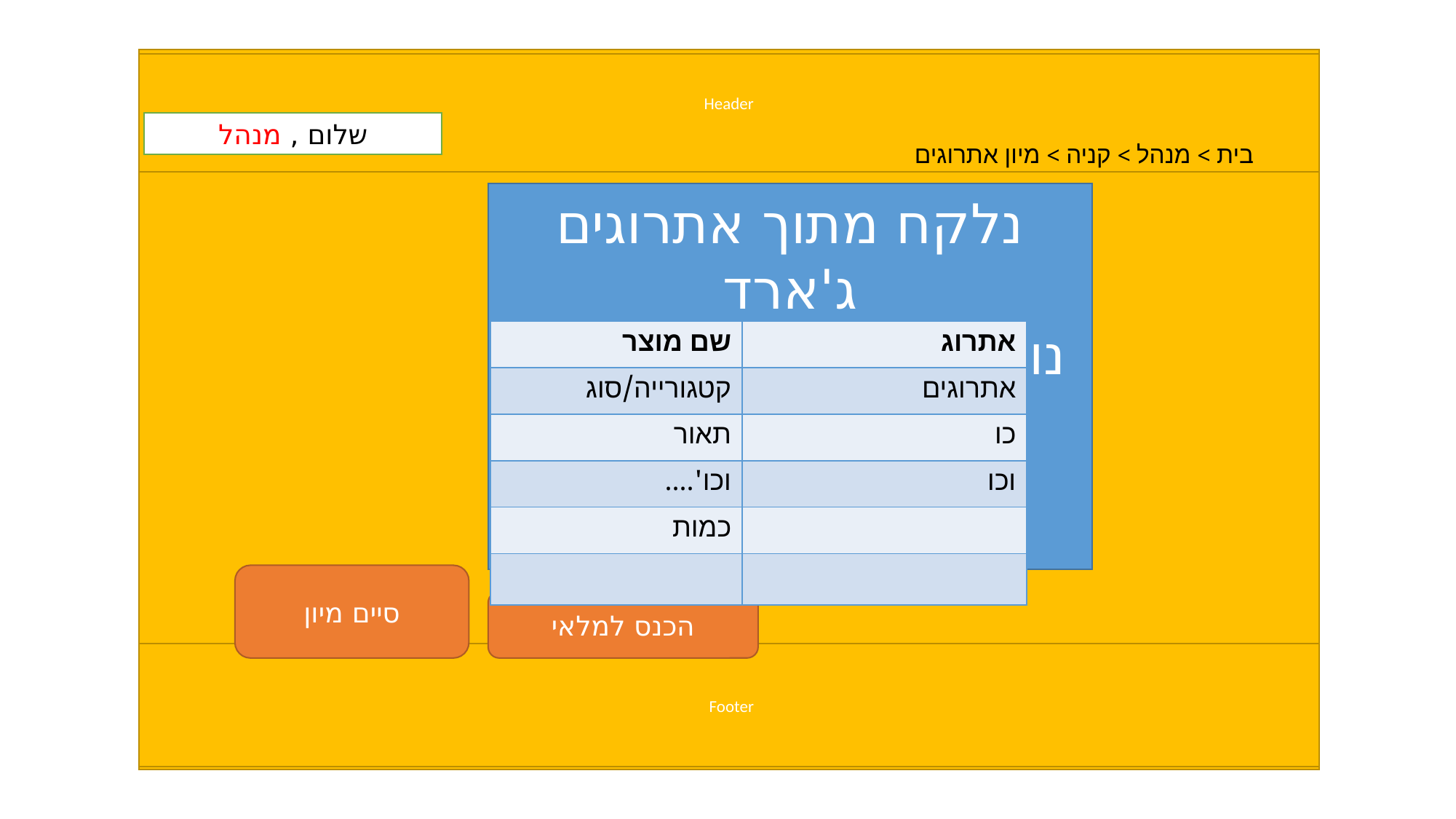

Header

שלום , מנהל
בית > מנהל > קניה > מיון אתרוגים
נלקח מתוך אתרוגים ג'ארד
נותרו 500 יחדות במלאי
| שם מוצר | אתרוג |
| --- | --- |
| קטגורייה/סוג | אתרוגים |
| תאור | כו |
| וכו'.... | וכו |
| כמות |  |
|  |  |
סיים מיון
הכנס למלאי
Footer